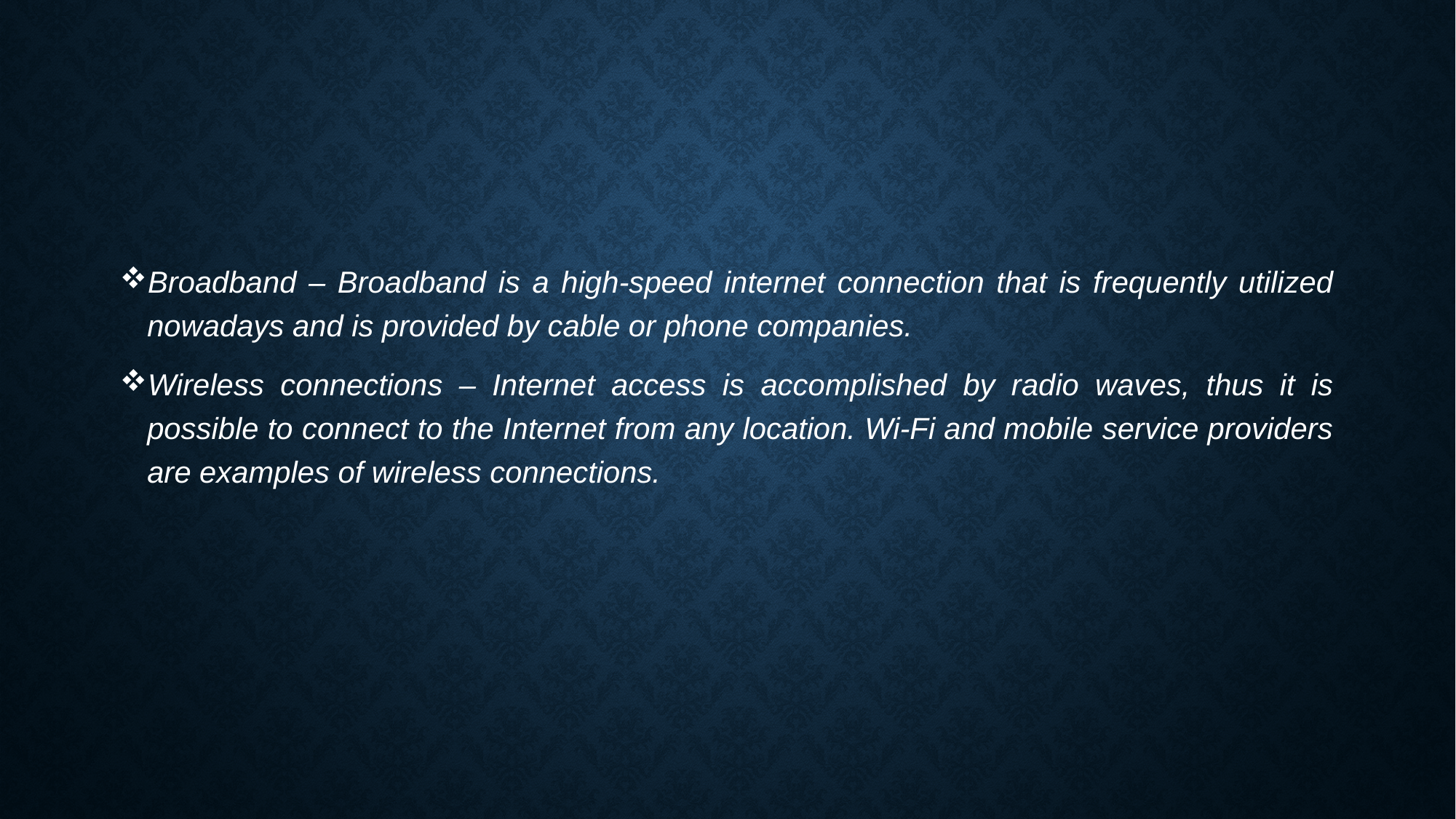

Broadband – Broadband is a high-speed internet connection that is frequently utilized nowadays and is provided by cable or phone companies.
Wireless connections – Internet access is accomplished by radio waves, thus it is possible to connect to the Internet from any location. Wi-Fi and mobile service providers are examples of wireless connections.